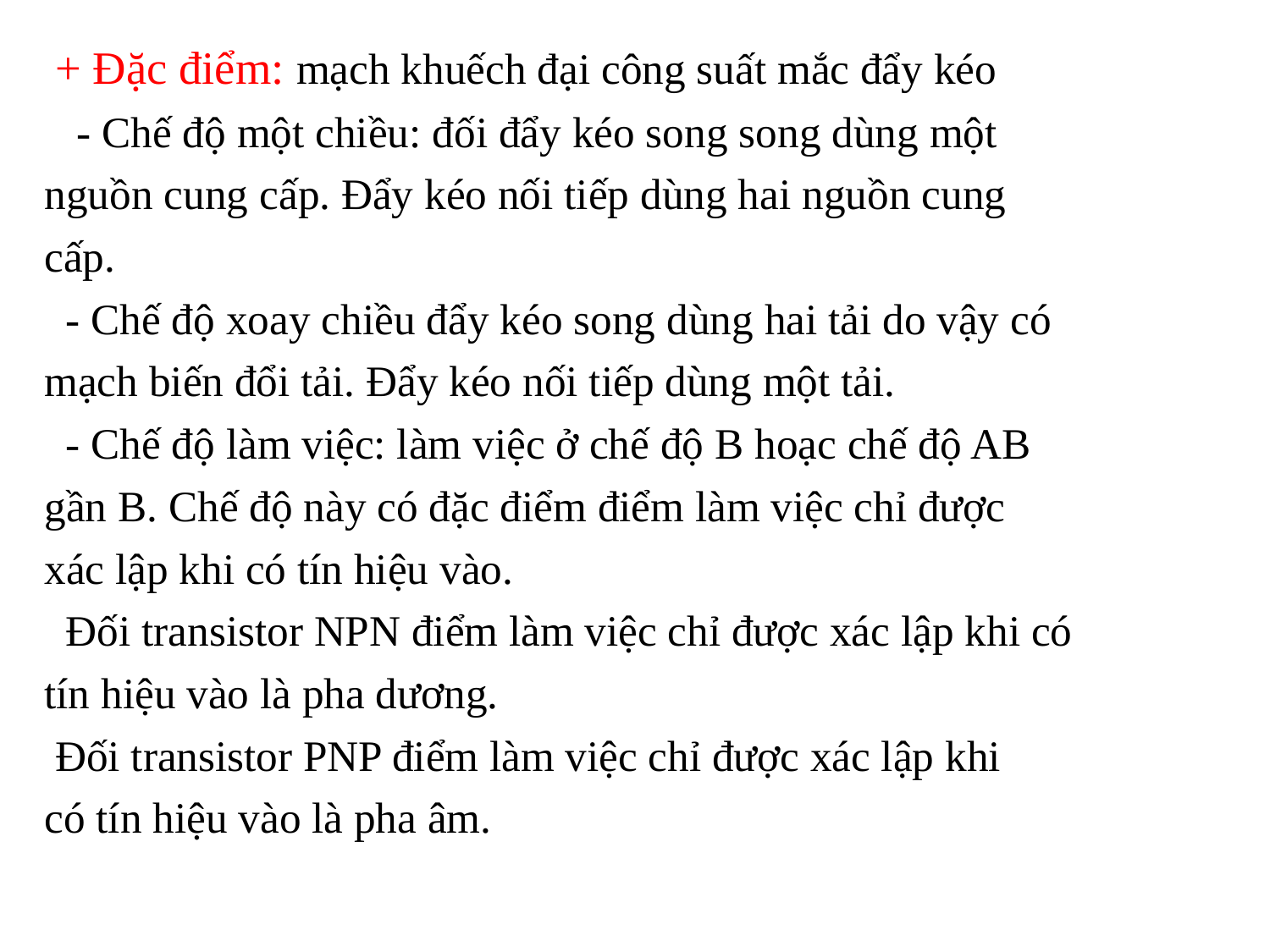

+ Đặc điểm: mạch khuếch đại công suất mắc đẩy kéo
   - Chế độ một chiều: đối đẩy kéo song song dùng một
nguồn cung cấp. Đẩy kéo nối tiếp dùng hai nguồn cung
cấp.
  - Chế độ xoay chiều đẩy kéo song dùng hai tải do vậy có
mạch biến đổi tải. Đẩy kéo nối tiếp dùng một tải.
  - Chế độ làm việc: làm việc ở chế độ B hoạc chế độ AB
gần B. Chế độ này có đặc điểm điểm làm việc chỉ được
xác lập khi có tín hiệu vào.
  Đối transistor NPN điểm làm việc chỉ được xác lập khi có
tín hiệu vào là pha dương.
 Đối transistor PNP điểm làm việc chỉ được xác lập khi
có tín hiệu vào là pha âm.